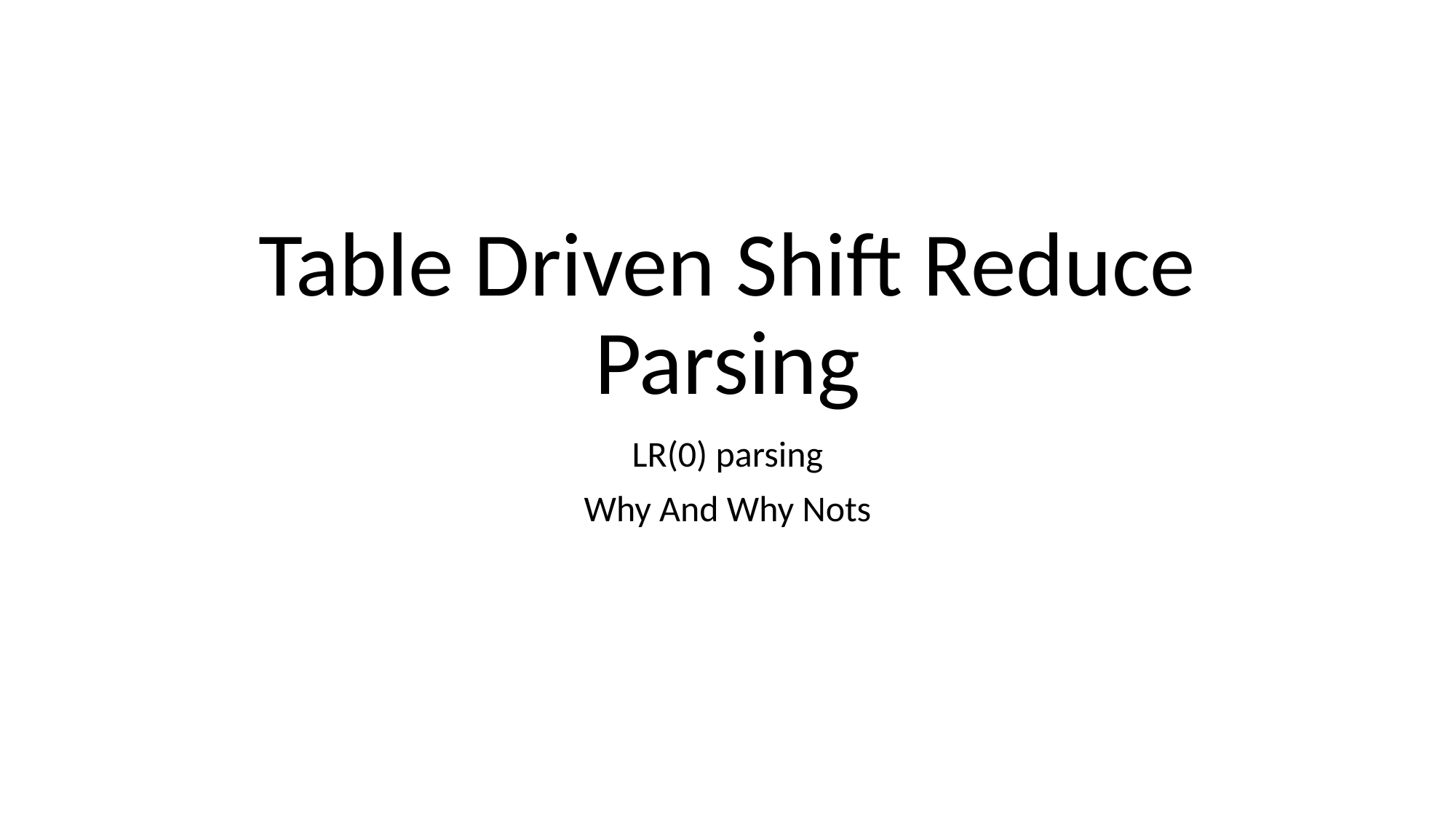

# Table Driven Shift Reduce Parsing
LR(0) parsing
Why And Why Nots